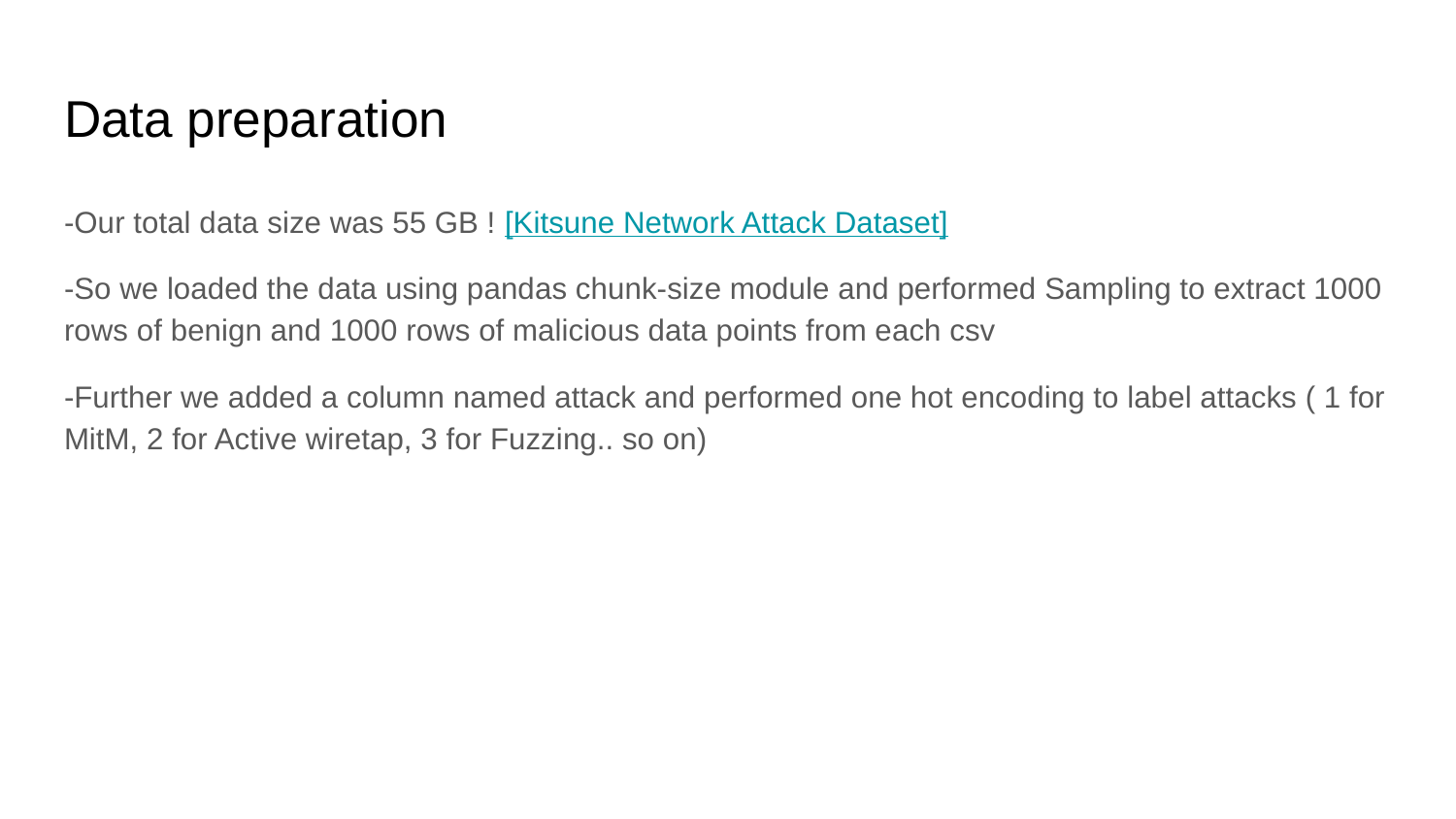

# Data preparation
-Our total data size was 55 GB ! [Kitsune Network Attack Dataset]
-So we loaded the data using pandas chunk-size module and performed Sampling to extract 1000 rows of benign and 1000 rows of malicious data points from each csv
-Further we added a column named attack and performed one hot encoding to label attacks ( 1 for MitM, 2 for Active wiretap, 3 for Fuzzing.. so on)